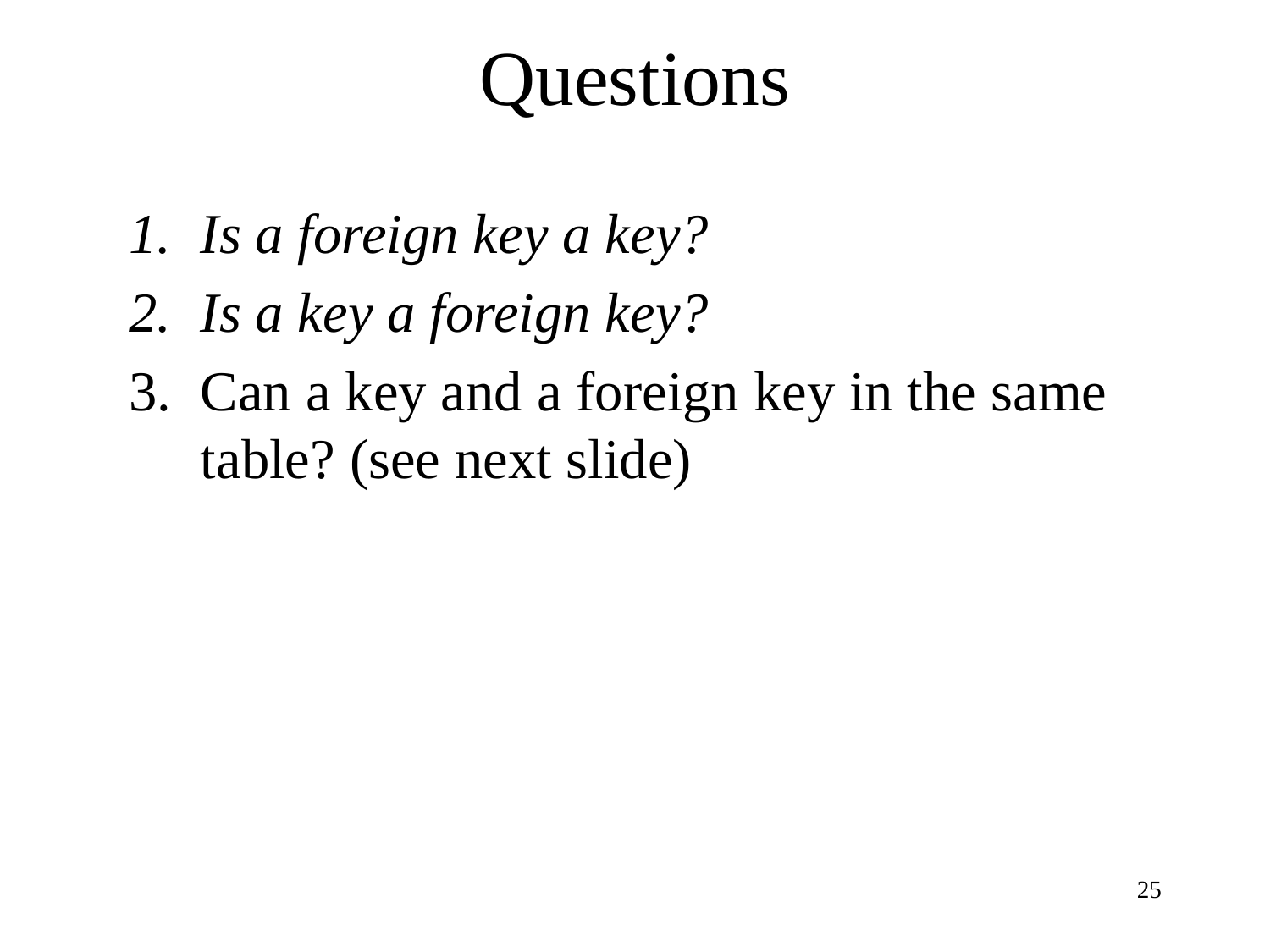

# Questions
Is a foreign key a key?
Is a key a foreign key?
Can a key and a foreign key in the same table? (see next slide)
25